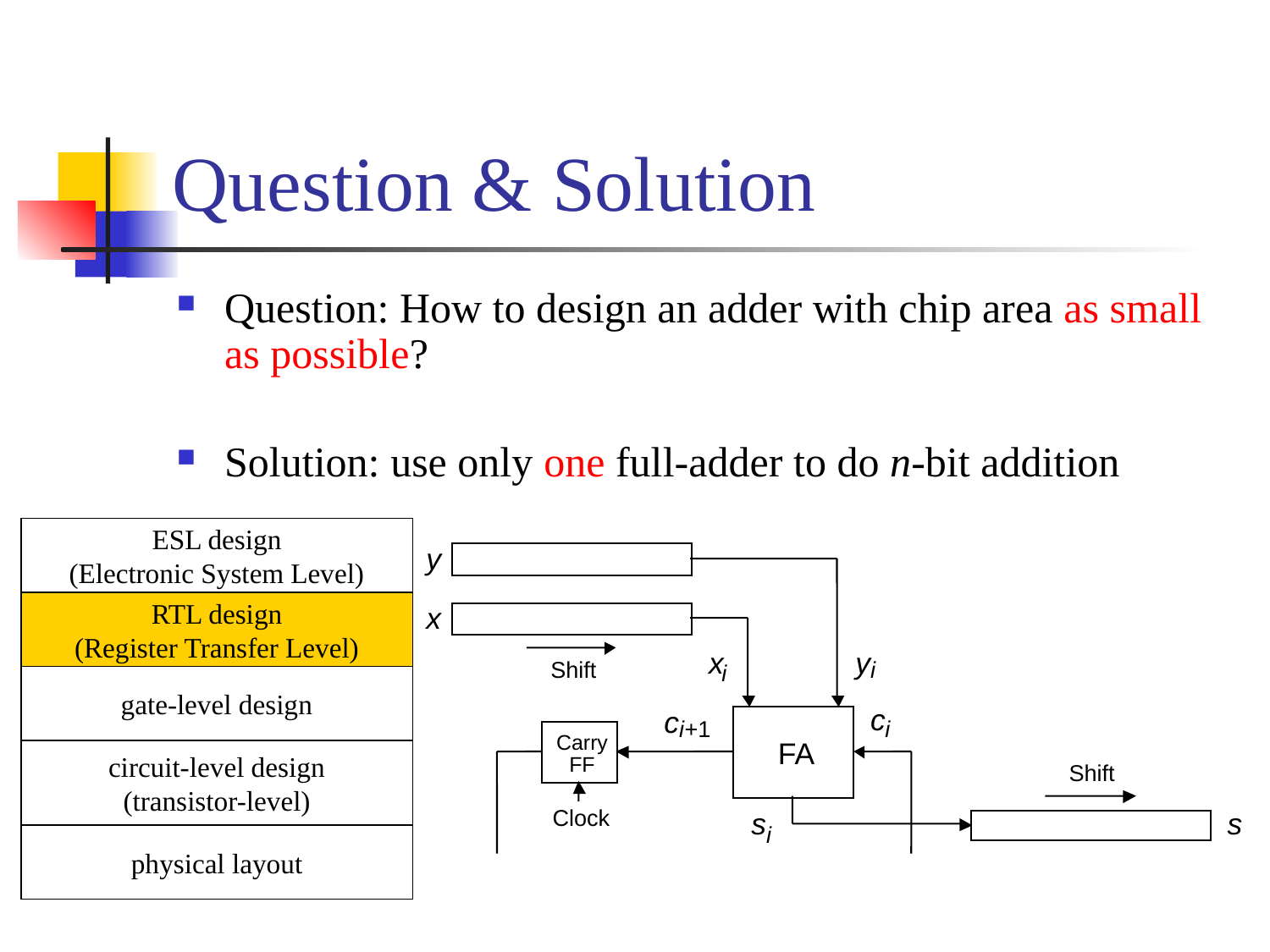

# Question & Solution
Question: How to design an adder with chip area as small as possible?

Solution: use only one full-adder to do n-bit addition
ESL design
(Electronic System Level)
RTL design
(Register Transfer Level)
gate-level design
circuit-level design
(transistor-level)
physical layout

y

x

x

y

Shift

i

i

c

c

i
+1

i

Carry

FA

FF

Shift

Clock

s

s

i